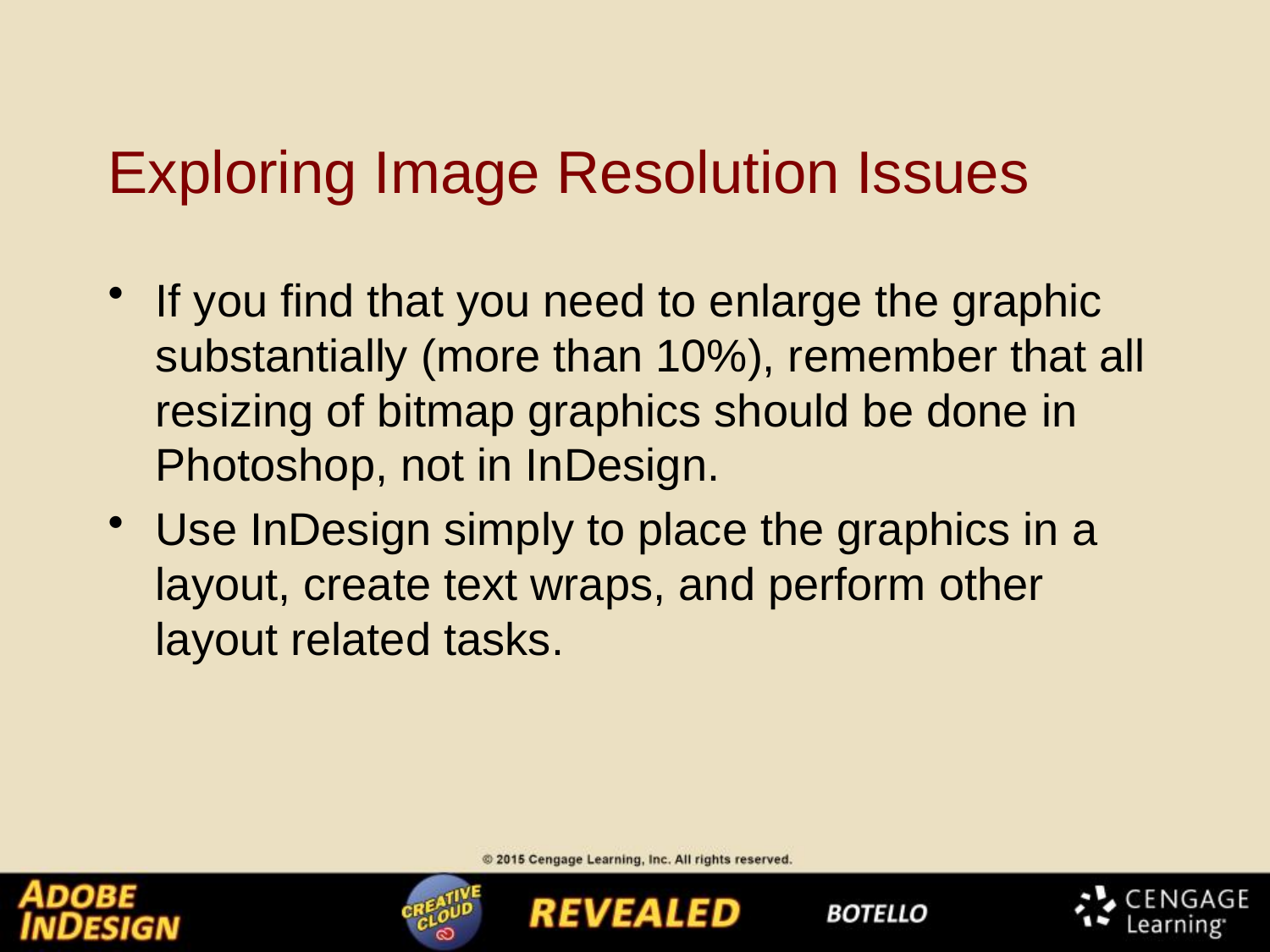

# Exploring Image Resolution Issues
If you find that you need to enlarge the graphic substantially (more than 10%), remember that all resizing of bitmap graphics should be done in Photoshop, not in InDesign.
Use InDesign simply to place the graphics in a layout, create text wraps, and perform other layout related tasks.